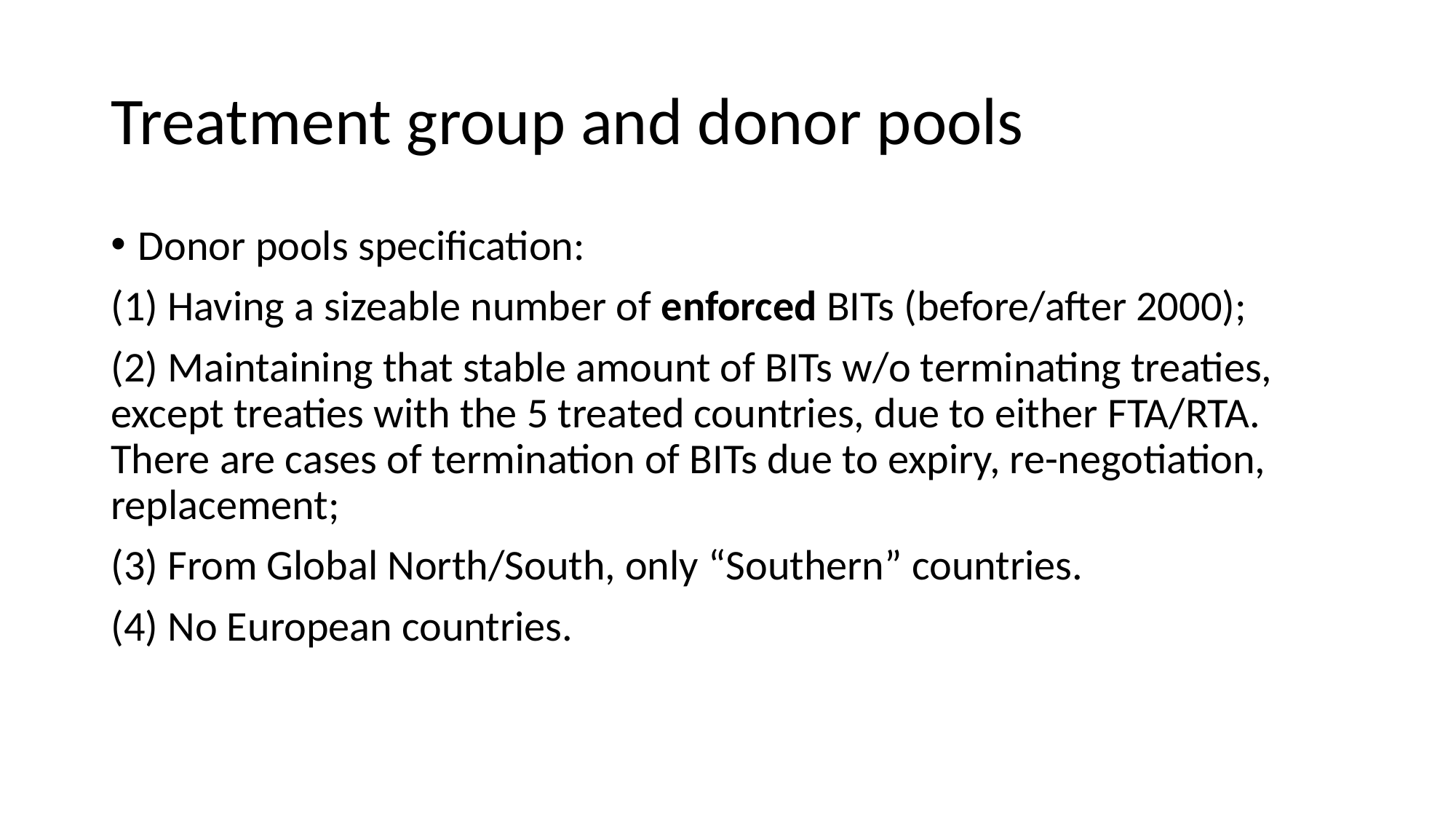

# Treatment group and donor pools
Donor pools specification:
(1) Having a sizeable number of enforced BITs (before/after 2000);
(2) Maintaining that stable amount of BITs w/o terminating treaties, except treaties with the 5 treated countries, due to either FTA/RTA. There are cases of termination of BITs due to expiry, re-negotiation, replacement;
(3) From Global North/South, only “Southern” countries.
(4) No European countries.